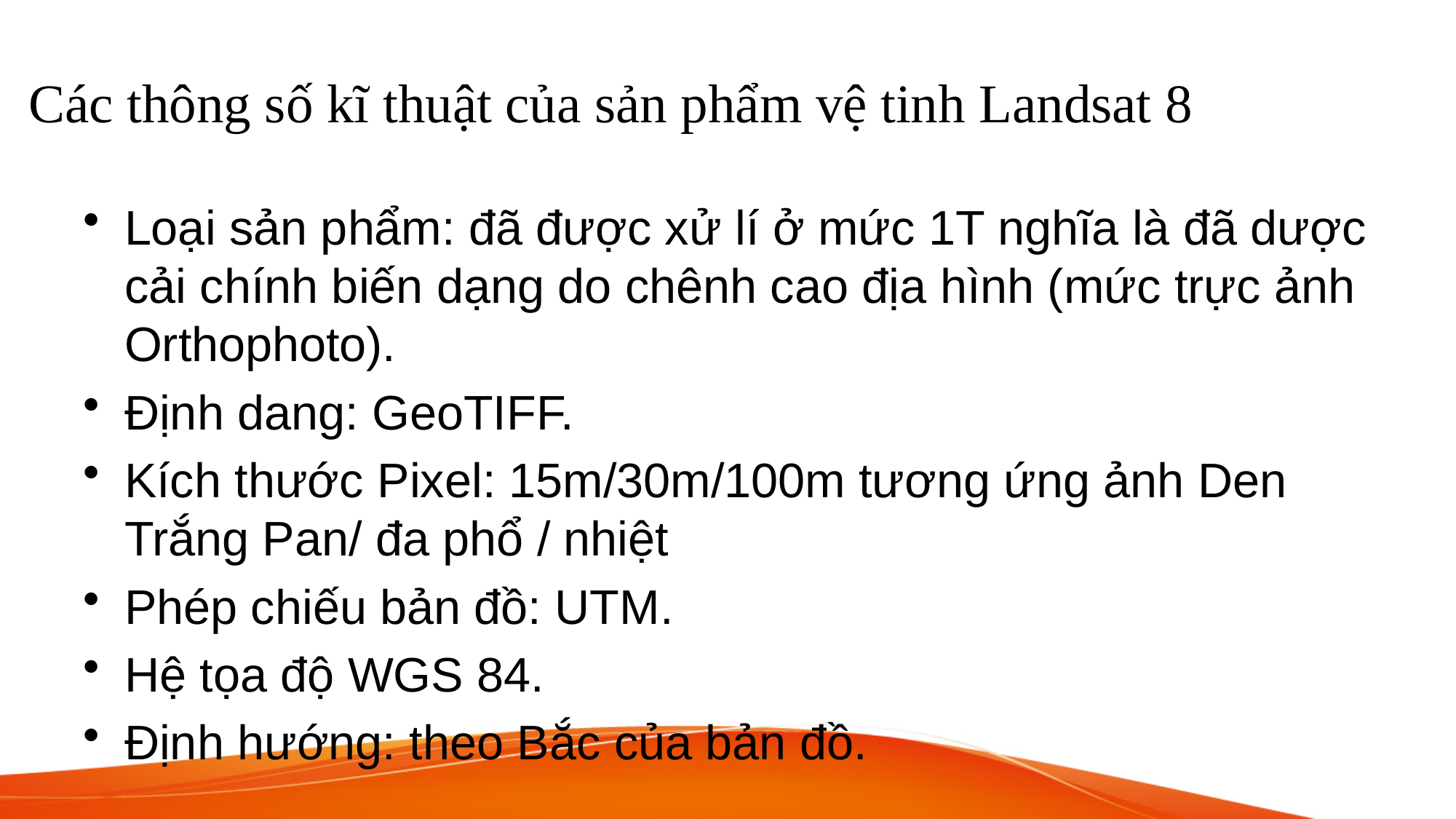

# Các thông số kĩ thuật của sản phẩm vệ tinh Landsat 8
Loại sản phẩm: đã được xử lí ở mức 1T nghĩa là đã dược cải chính biến dạng do chênh cao địa hình (mức trực ảnh Orthophoto).
Định dang: GeoTIFF.
Kích thước Pixel: 15m/30m/100m tương ứng ảnh Den Trắng Pan/ đa phổ / nhiệt
Phép chiếu bản đồ: UTM.
Hệ tọa độ WGS 84.
Định hướng: theo Bắc của bản đồ.